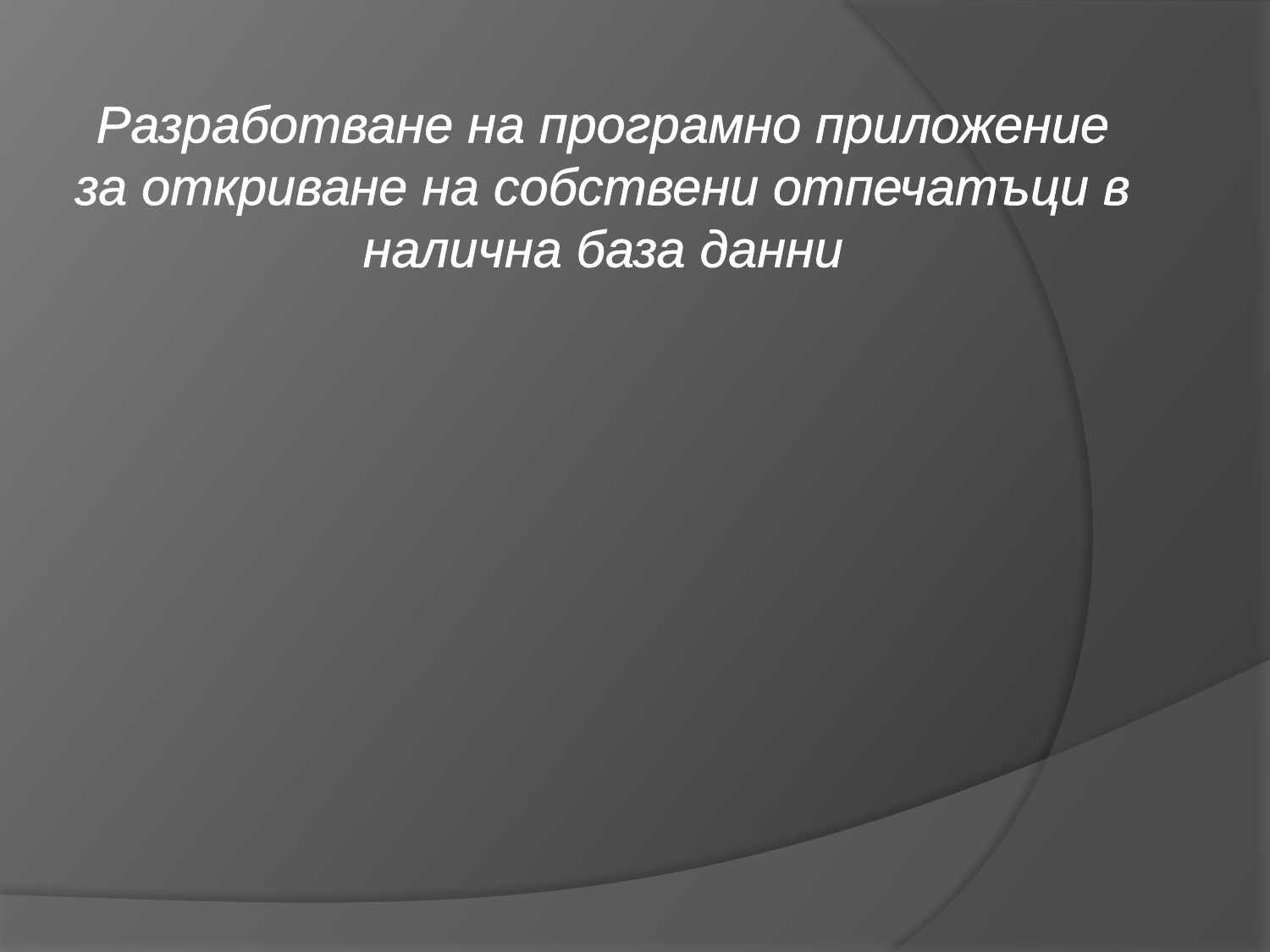

# Разработване на програмно приложение за откриване на собствени отпечатъци в налична база данни